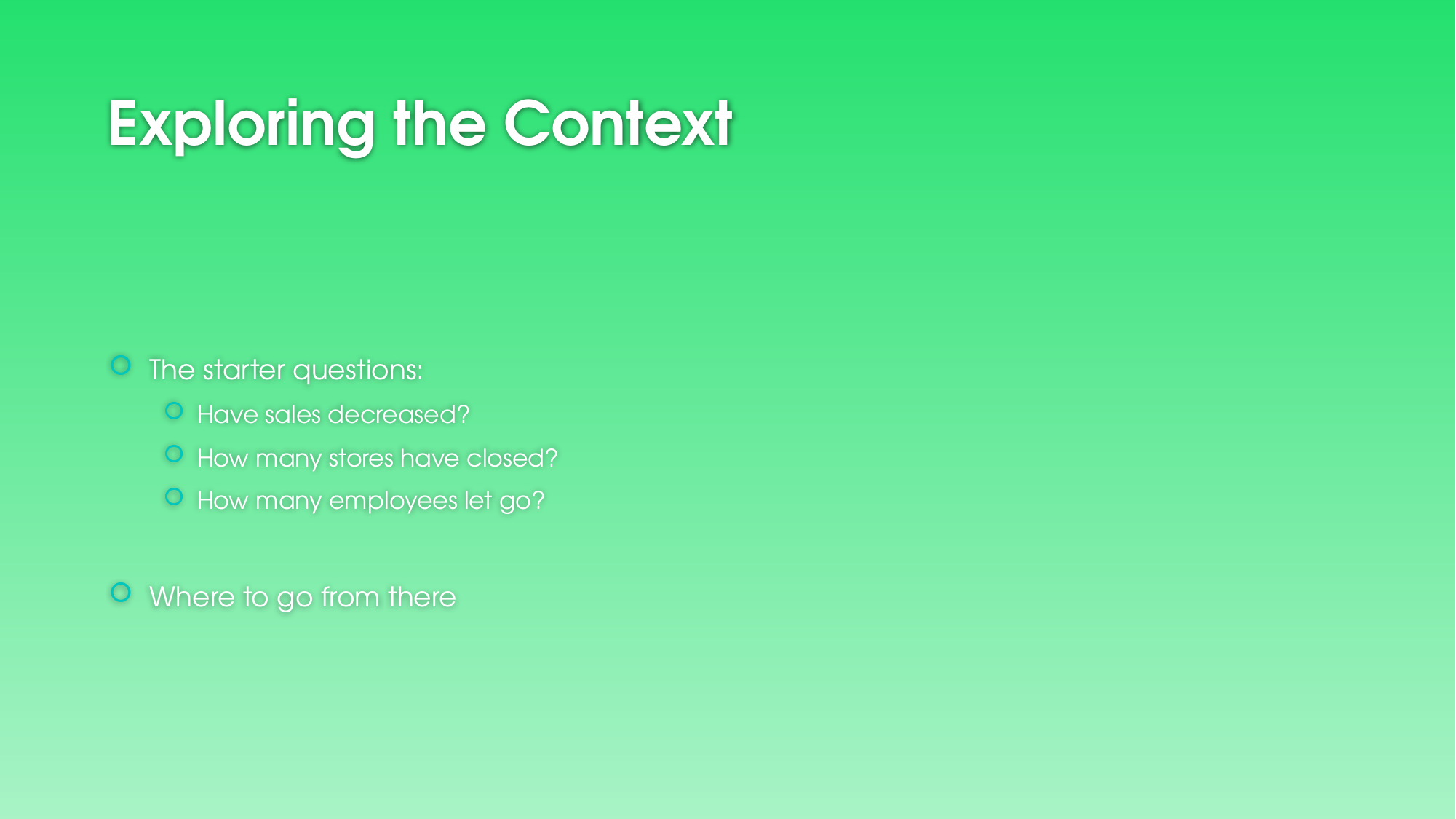

# Exploring the Context
The starter questions:
Have sales decreased?
How many stores have closed?
How many employees let go?

Where to go from there